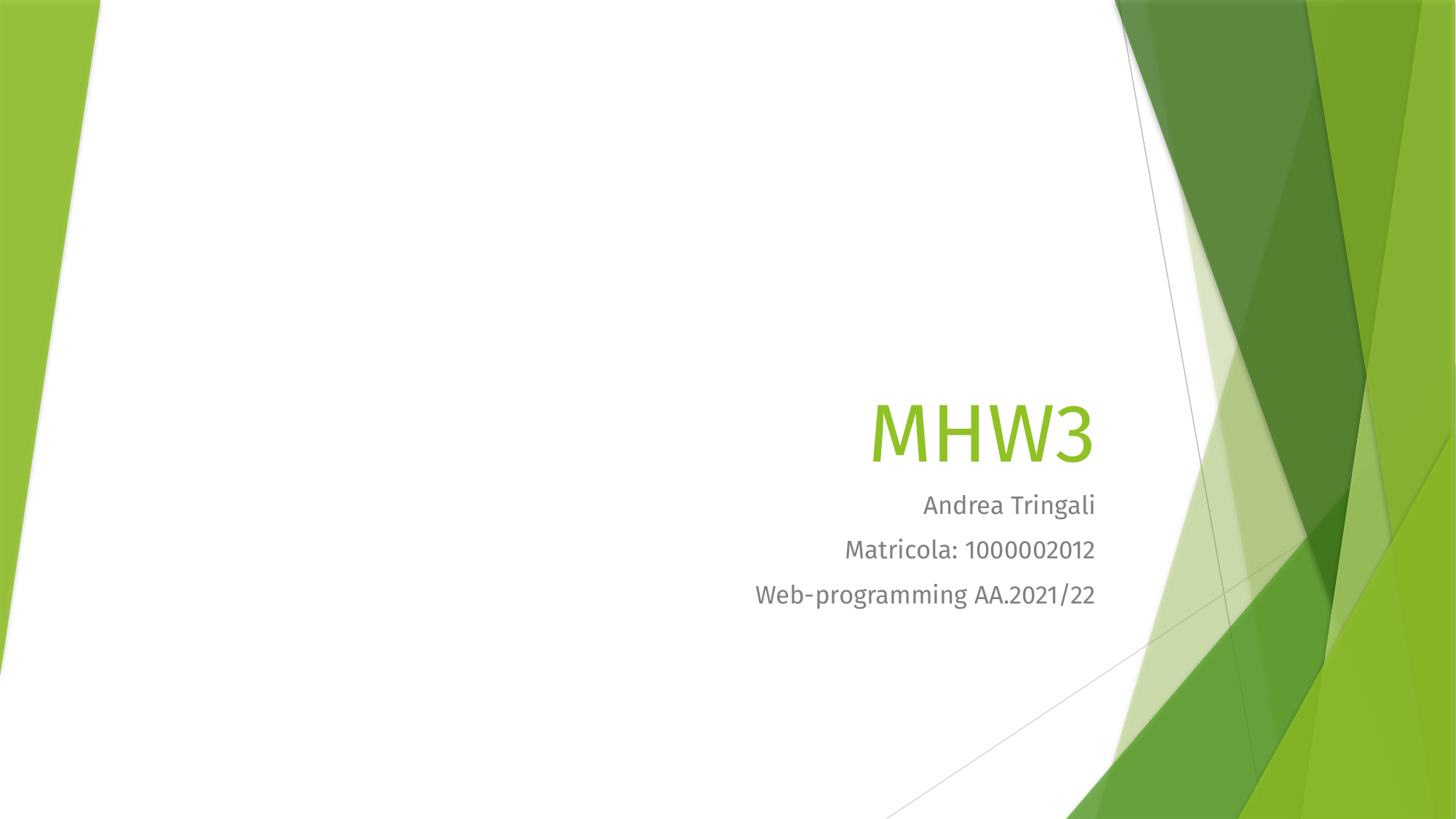

# MHW3
Andrea Tringali
Matricola: 1000002012
Web-programming AA.2021/22